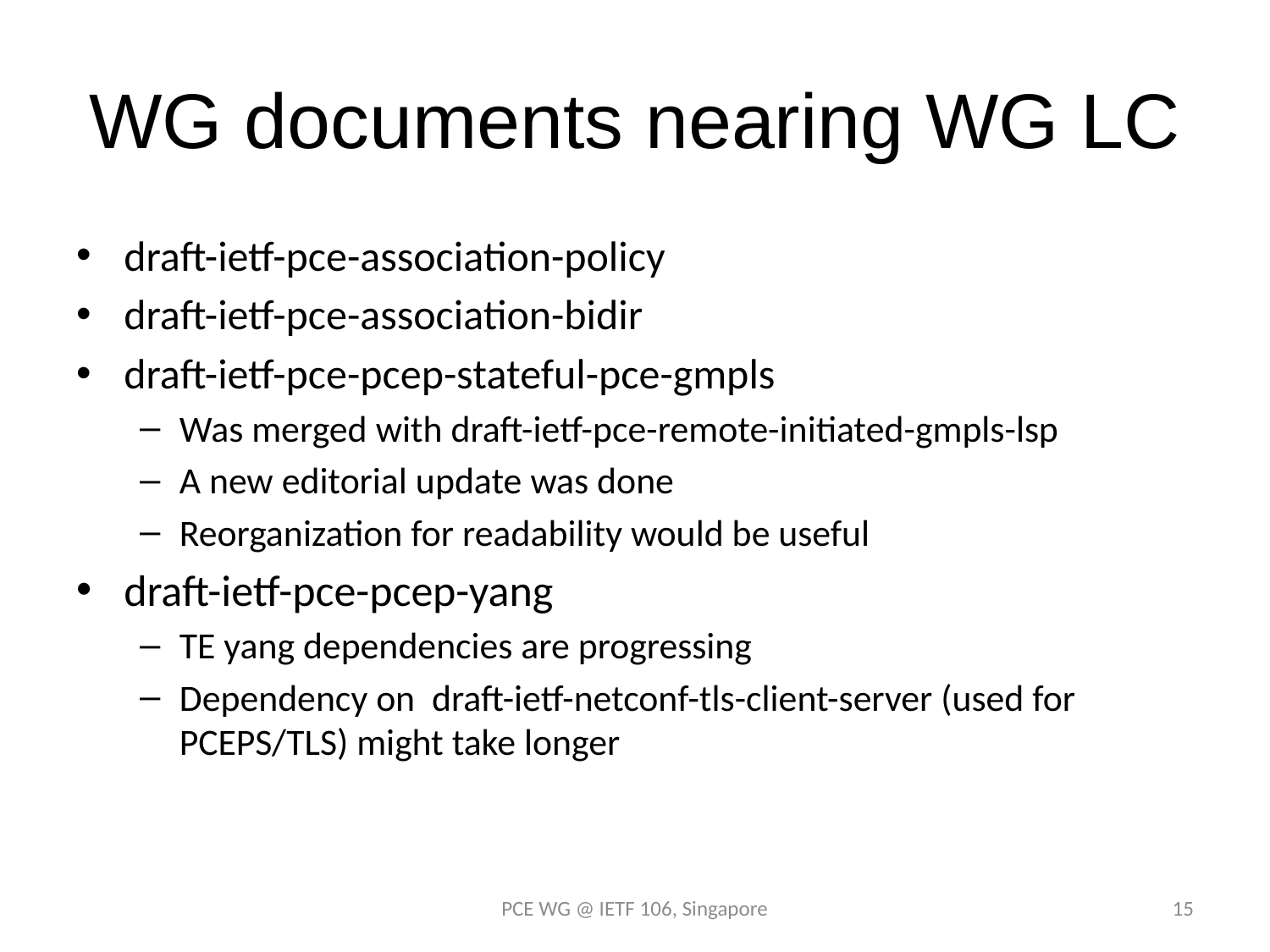

# WG documents nearing WG LC
draft-ietf-pce-association-policy
draft-ietf-pce-association-bidir
draft-ietf-pce-pcep-stateful-pce-gmpls
Was merged with draft-ietf-pce-remote-initiated-gmpls-lsp
A new editorial update was done
Reorganization for readability would be useful
draft-ietf-pce-pcep-yang
TE yang dependencies are progressing
Dependency on  draft-ietf-netconf-tls-client-server (used for PCEPS/TLS) might take longer
PCE WG @ IETF 106, Singapore
15